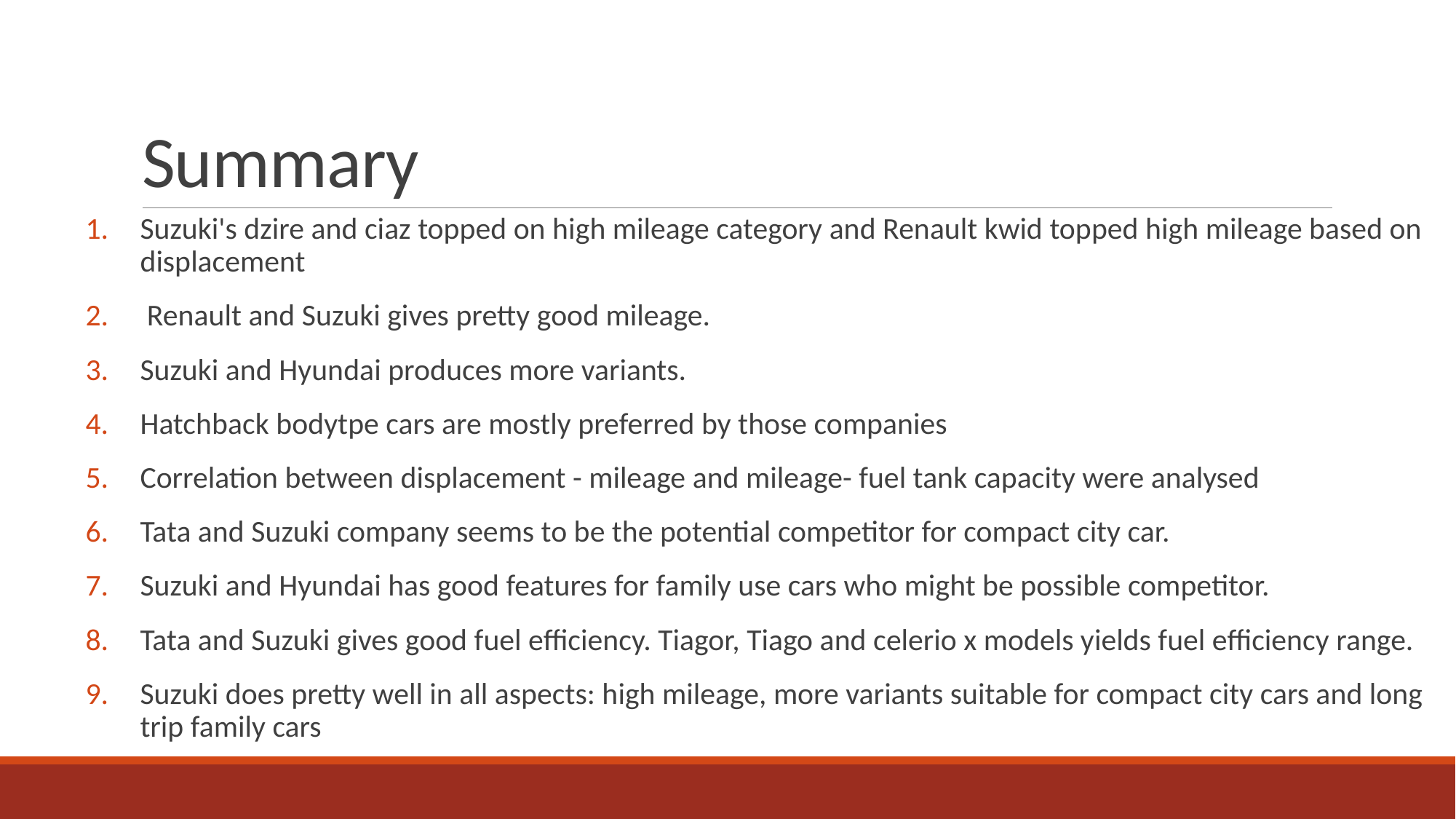

# Summary
Suzuki's dzire and ciaz topped on high mileage category and Renault kwid topped high mileage based on displacement
 Renault and Suzuki gives pretty good mileage.
Suzuki and Hyundai produces more variants.
Hatchback bodytpe cars are mostly preferred by those companies
Correlation between displacement - mileage and mileage- fuel tank capacity were analysed
Tata and Suzuki company seems to be the potential competitor for compact city car.
Suzuki and Hyundai has good features for family use cars who might be possible competitor.
Tata and Suzuki gives good fuel efficiency. Tiagor, Tiago and celerio x models yields fuel efficiency range.
Suzuki does pretty well in all aspects: high mileage, more variants suitable for compact city cars and long trip family cars